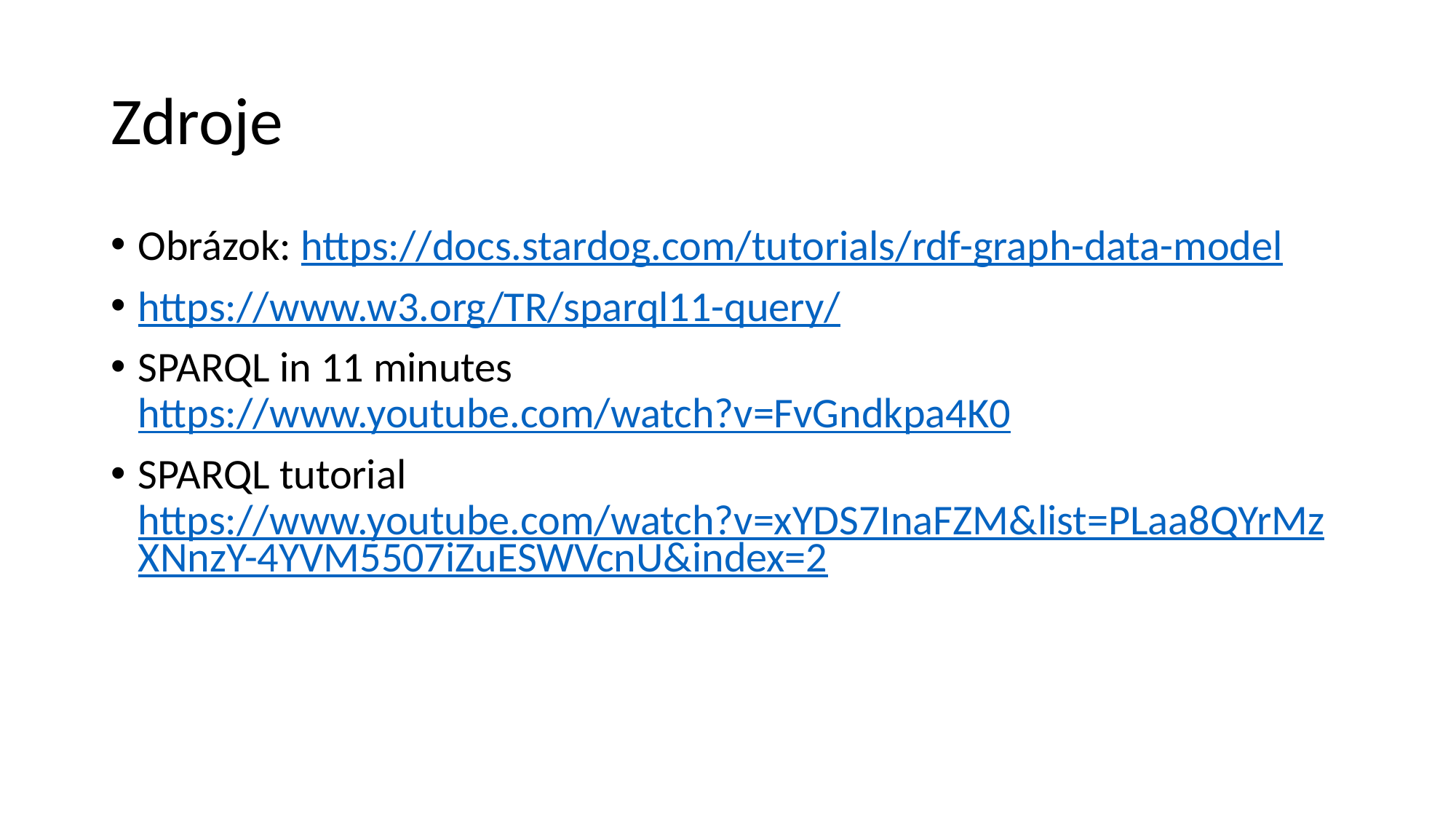

# Zdroje
Obrázok: https://docs.stardog.com/tutorials/rdf-graph-data-model
https://www.w3.org/TR/sparql11-query/
SPARQL in 11 minutes https://www.youtube.com/watch?v=FvGndkpa4K0
SPARQL tutorial https://www.youtube.com/watch?v=xYDS7InaFZM&list=PLaa8QYrMzXNnzY-4YVM5507iZuESWVcnU&index=2